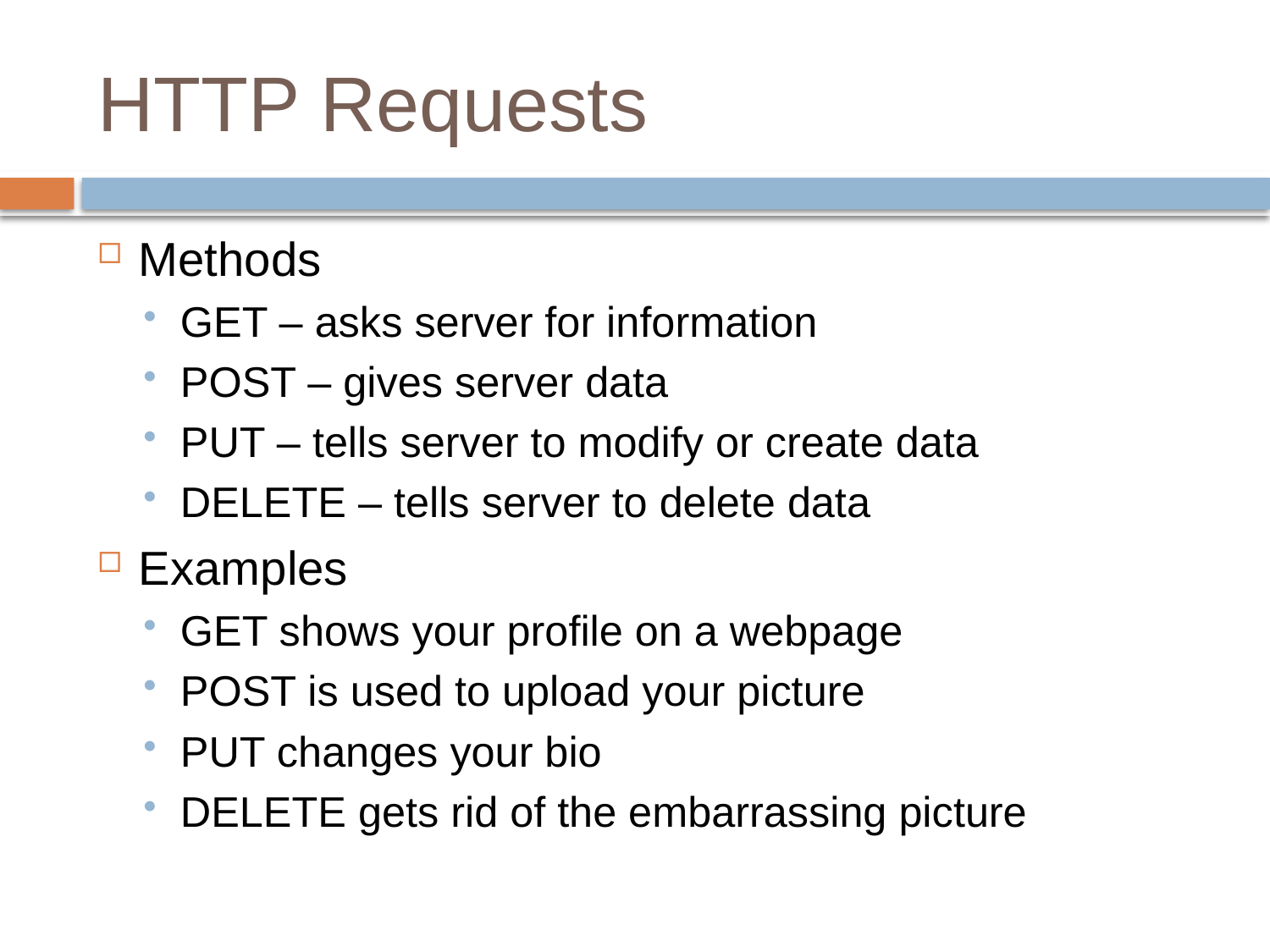

# HTTP Requests
Methods
GET – asks server for information
POST – gives server data
PUT – tells server to modify or create data
DELETE – tells server to delete data
Examples
GET shows your profile on a webpage
POST is used to upload your picture
PUT changes your bio
DELETE gets rid of the embarrassing picture